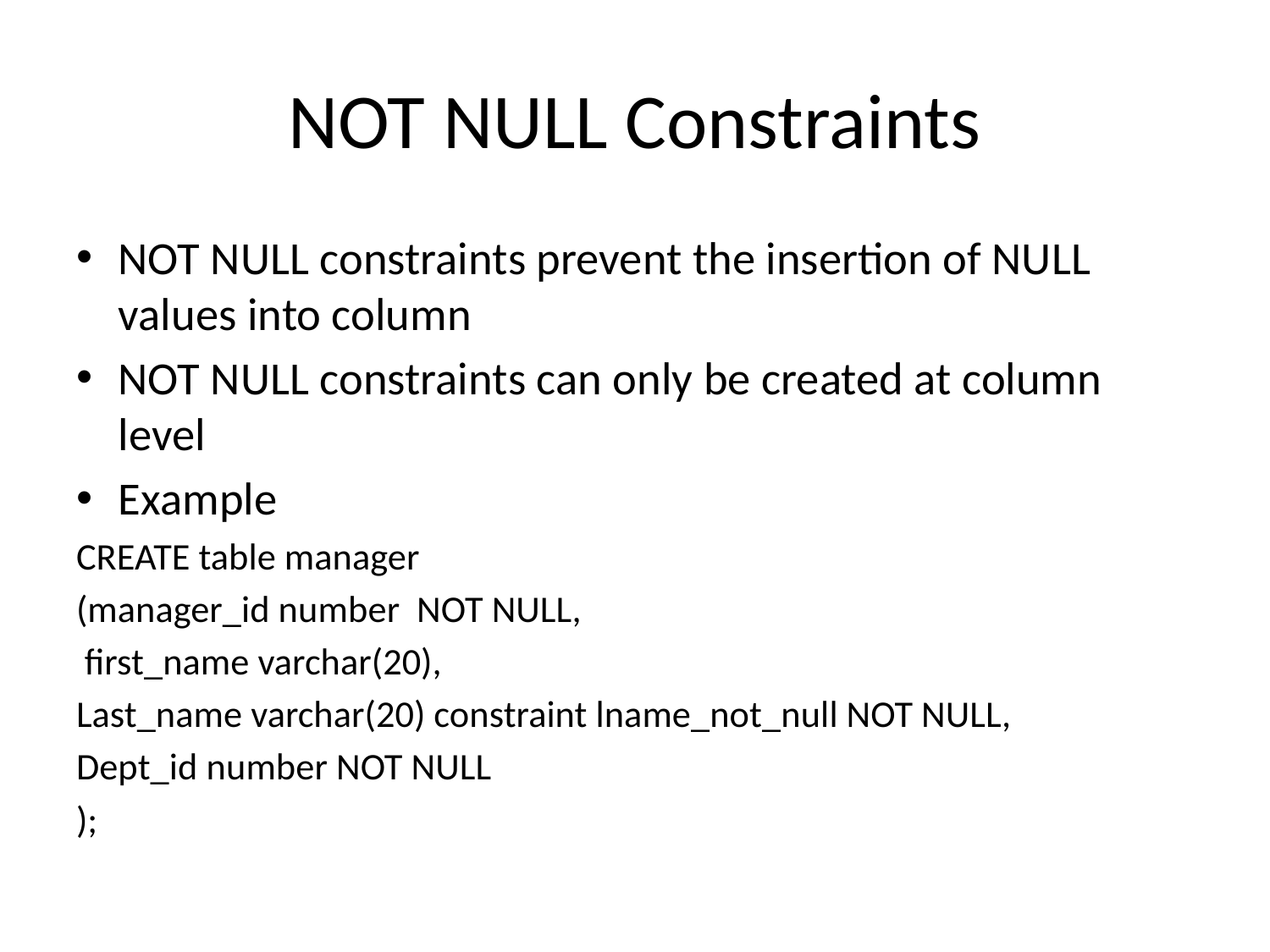

# NOT NULL Constraints
NOT NULL constraints prevent the insertion of NULL values into column
NOT NULL constraints can only be created at column level
Example
CREATE table manager
(manager_id number  NOT NULL,
 first_name varchar(20),
Last_name varchar(20) constraint lname_not_null NOT NULL,
Dept_id number NOT NULL
);